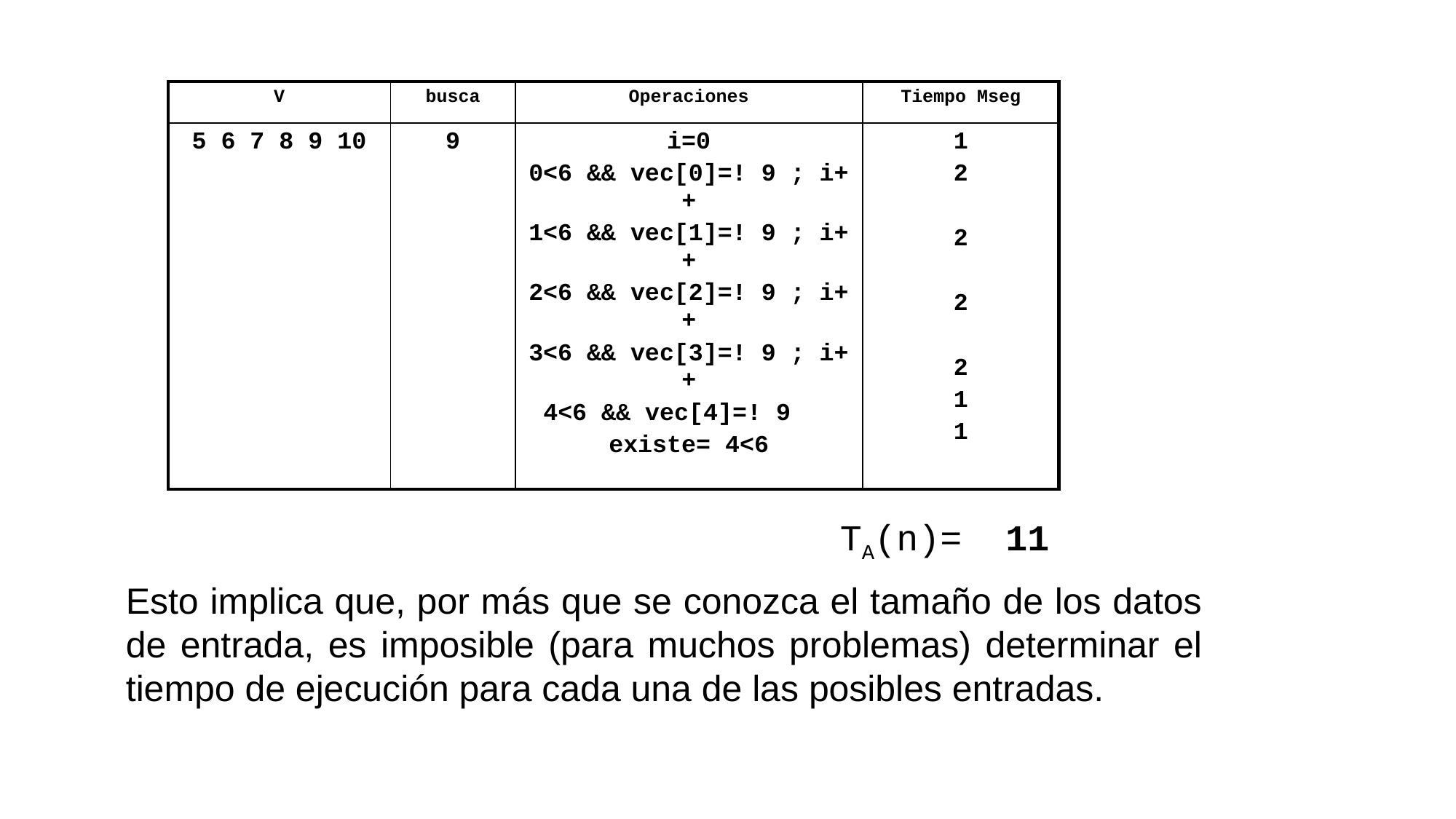

| V | busca | Operaciones | Tiempo Mseg |
| --- | --- | --- | --- |
| 5 6 7 8 9 10 | 9 | i=0 0<6 && vec[0]=! 9 ; i++ 1<6 && vec[1]=! 9 ; i++ 2<6 && vec[2]=! 9 ; i++ 3<6 && vec[3]=! 9 ; i++ 4<6 && vec[4]=! 9 existe= 4<6 | 1 2 2 2 2 1 1 |
    TA(n)=  11
Esto implica que, por más que se conozca el tamaño de los datos de entrada, es imposible (para muchos problemas) determinar el tiempo de ejecución para cada una de las posibles entradas.